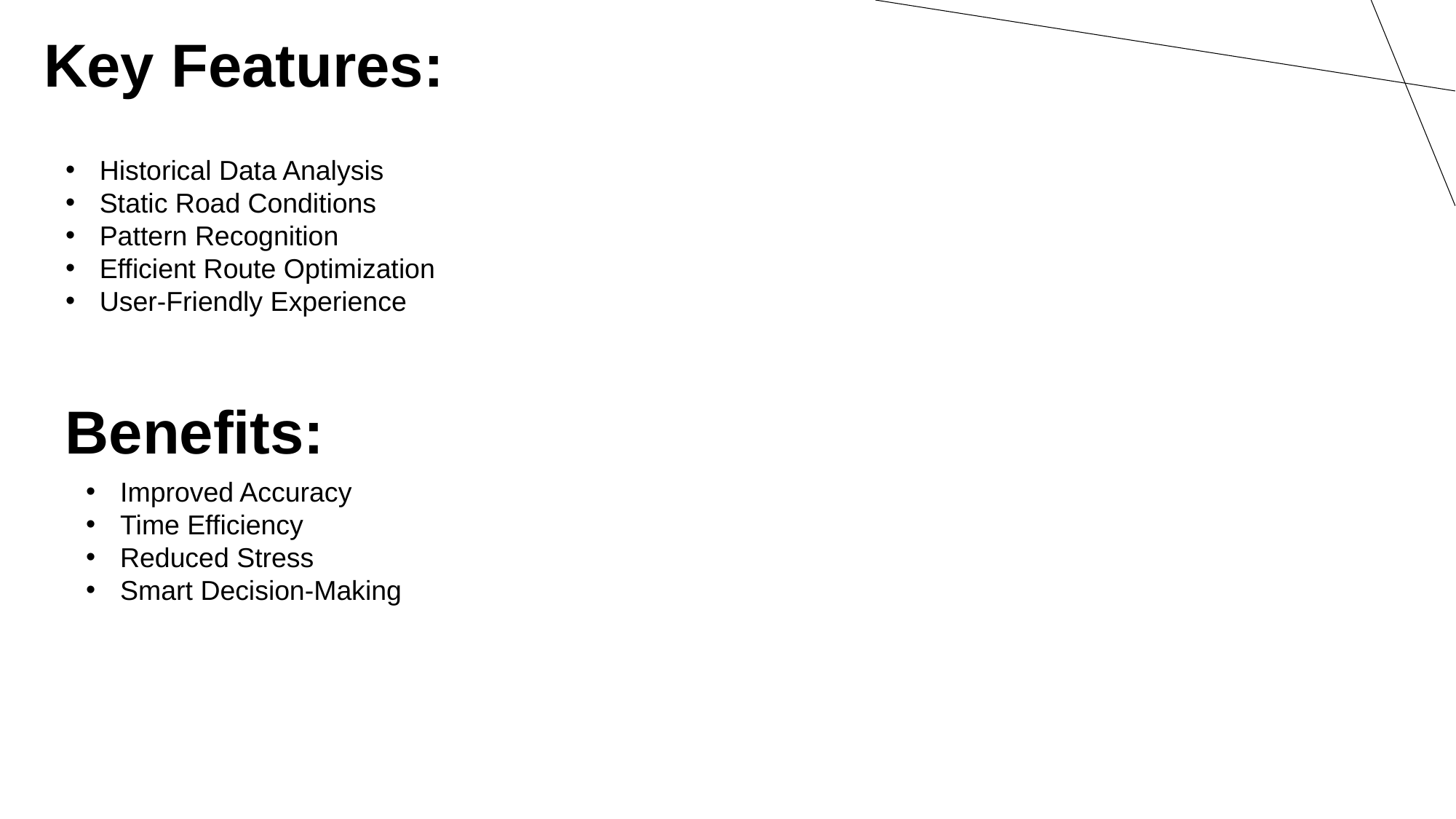

Key Features:
Historical Data Analysis
Static Road Conditions
Pattern Recognition
Efficient Route Optimization
User-Friendly Experience

Improved Accuracy
Time Efficiency
Reduced Stress
Smart Decision-Making
Benefits: